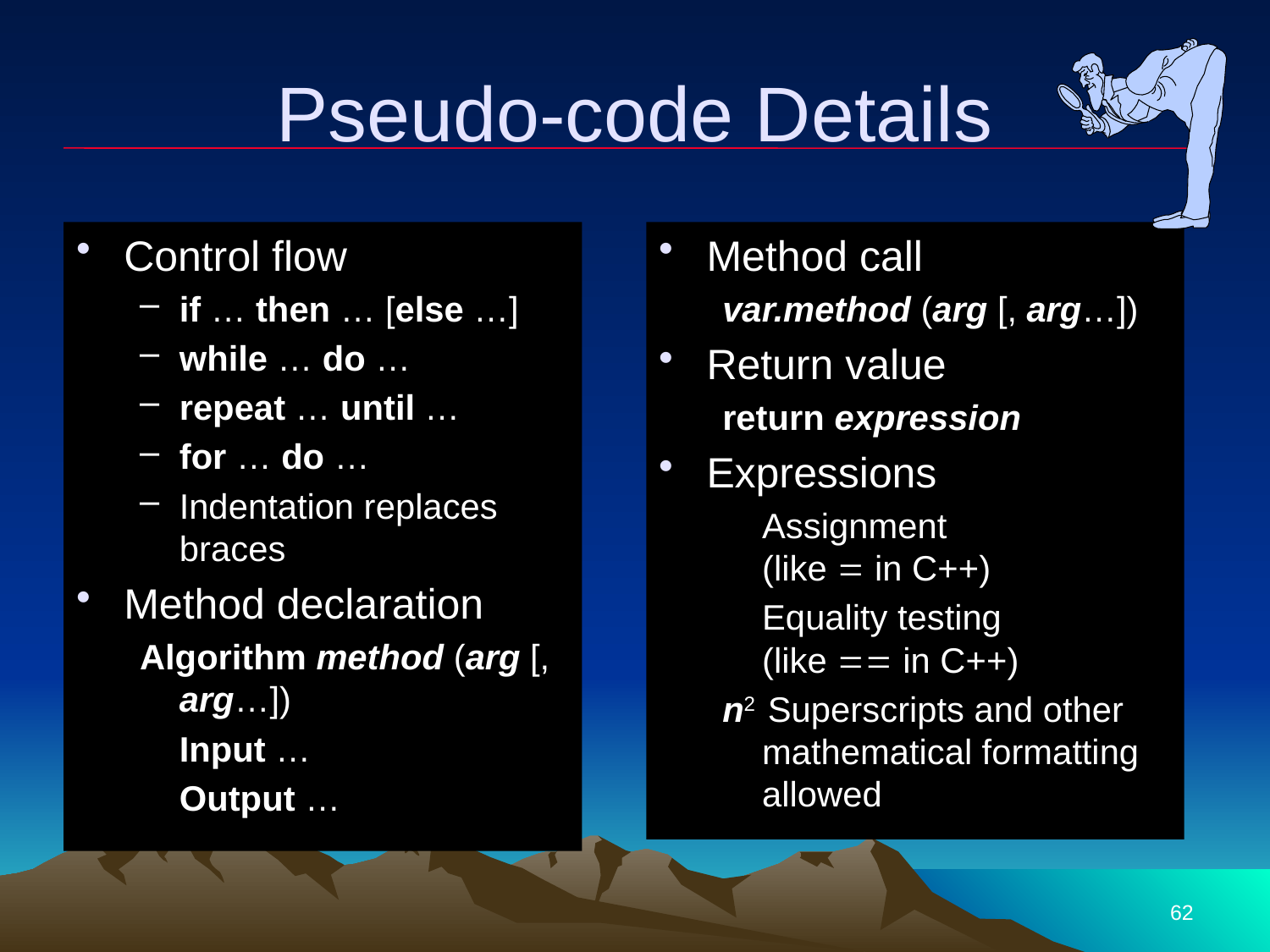

# Pseudo-code Details

Control flow
if … then … [else …]
while … do …
repeat … until …
for … do …
Indentation replaces braces
Method declaration
Algorithm method (arg [, arg…])
	Input …
	Output …
Method call
var.method (arg [, arg…])
Return value
return expression
Expressions
Assignment
(like = in C++)
Equality testing
(like == in C++)
n2	 Superscripts and other mathematical formatting allowed

62